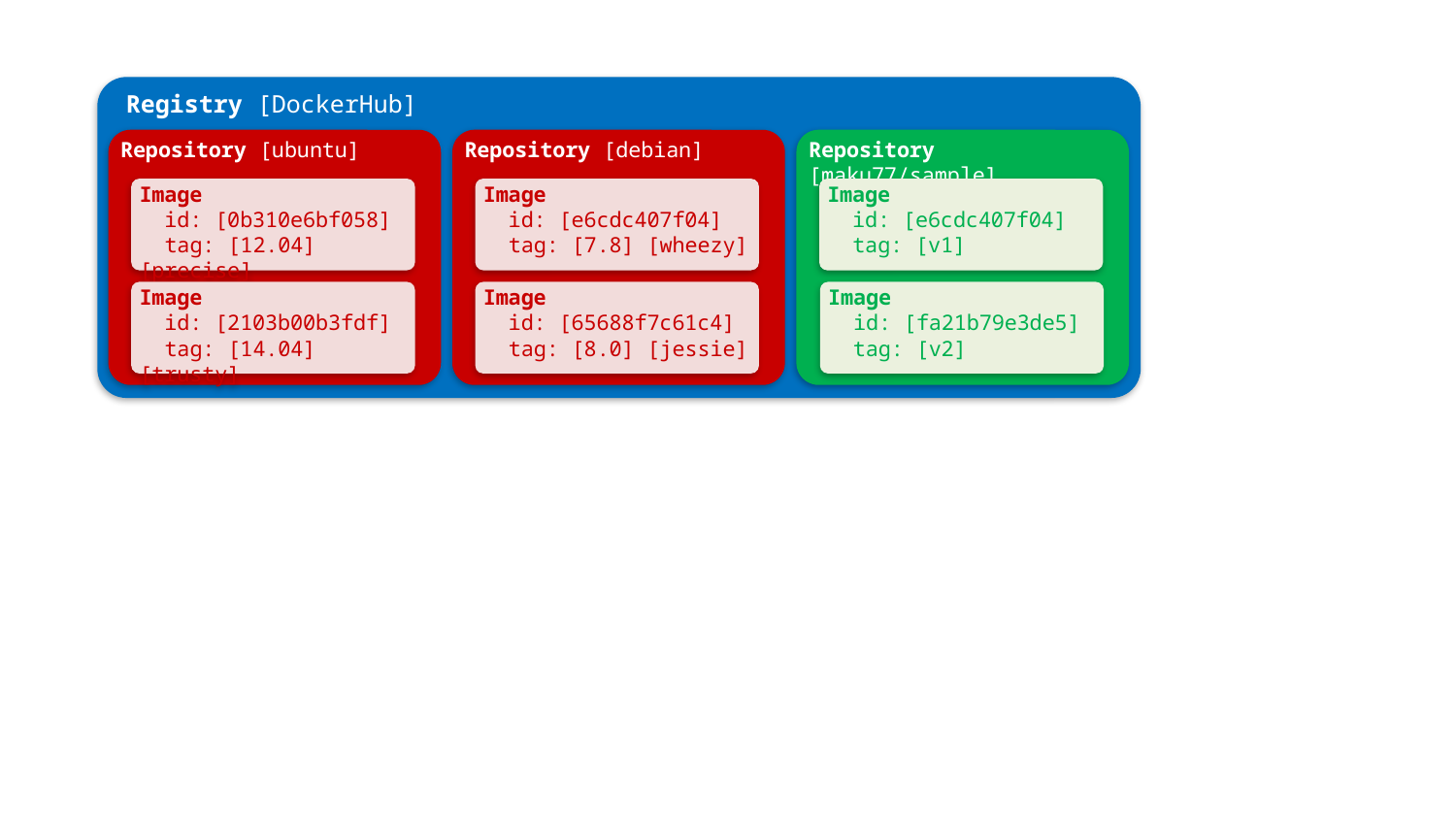

Registry [DockerHub]
Repository [ubuntu]
Repository [debian]
Repository [maku77/sample]
Image
  id: [0b310e6bf058]
  tag: [12.04] [precise]
Image
  id: [fa21b79e3de5]
  tag: [ver2]
Image
  id: [e6cdc407f04]
  tag: [7.8] [wheezy]
Image
  id: [e6cdc407f04]
  tag: [v1]
Image
  id: [2103b00b3fdf]
  tag: [14.04] [trusty]
Image
  id: [65688f7c61c4]
  tag: [8.0] [jessie]
Image
  id: [fa21b79e3de5]
  tag: [v2]